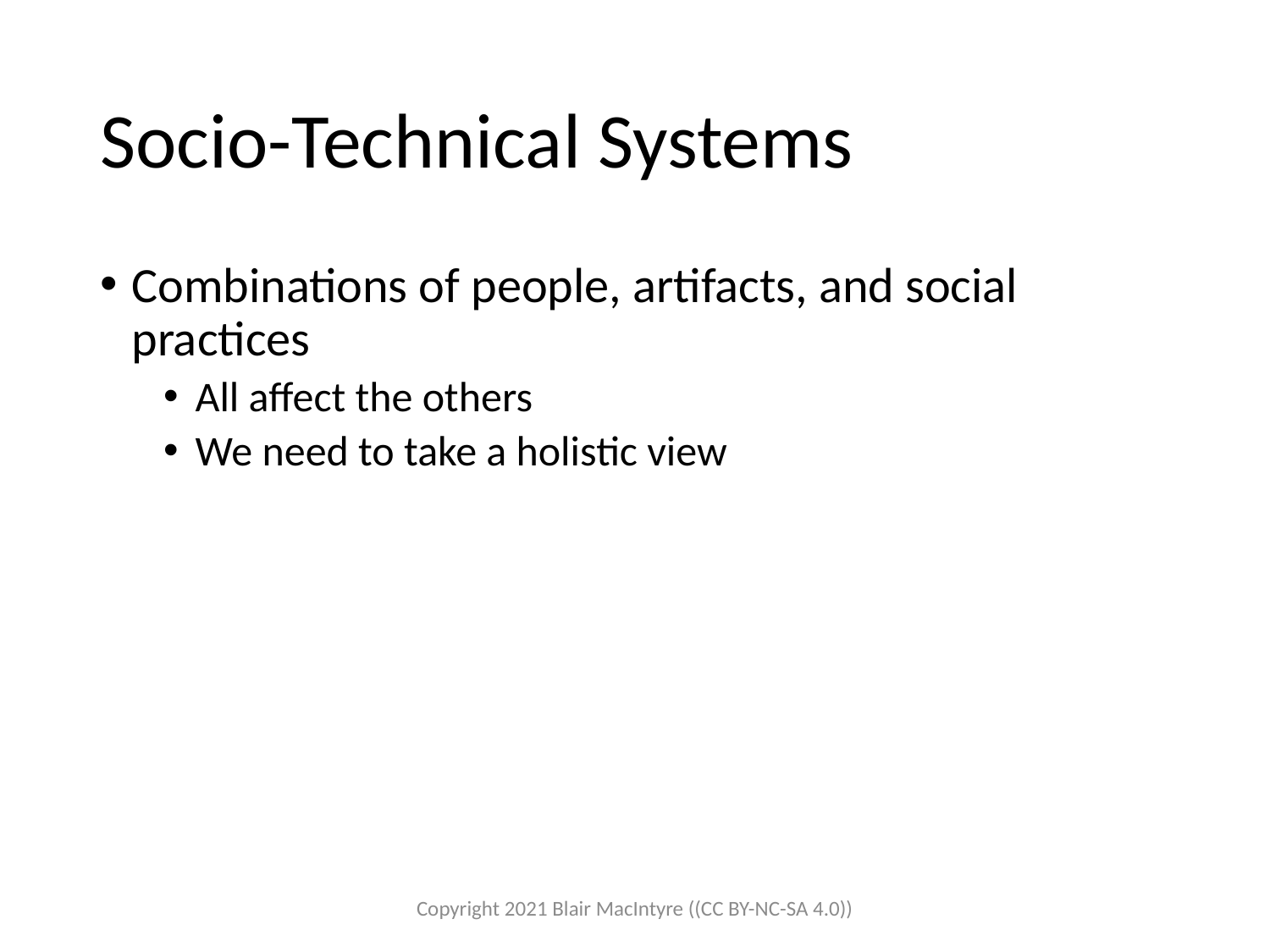

# Socio-Technical Systems
Combinations of people, artifacts, and social practices
All affect the others
We need to take a holistic view
Copyright 2021 Blair MacIntyre ((CC BY-NC-SA 4.0))